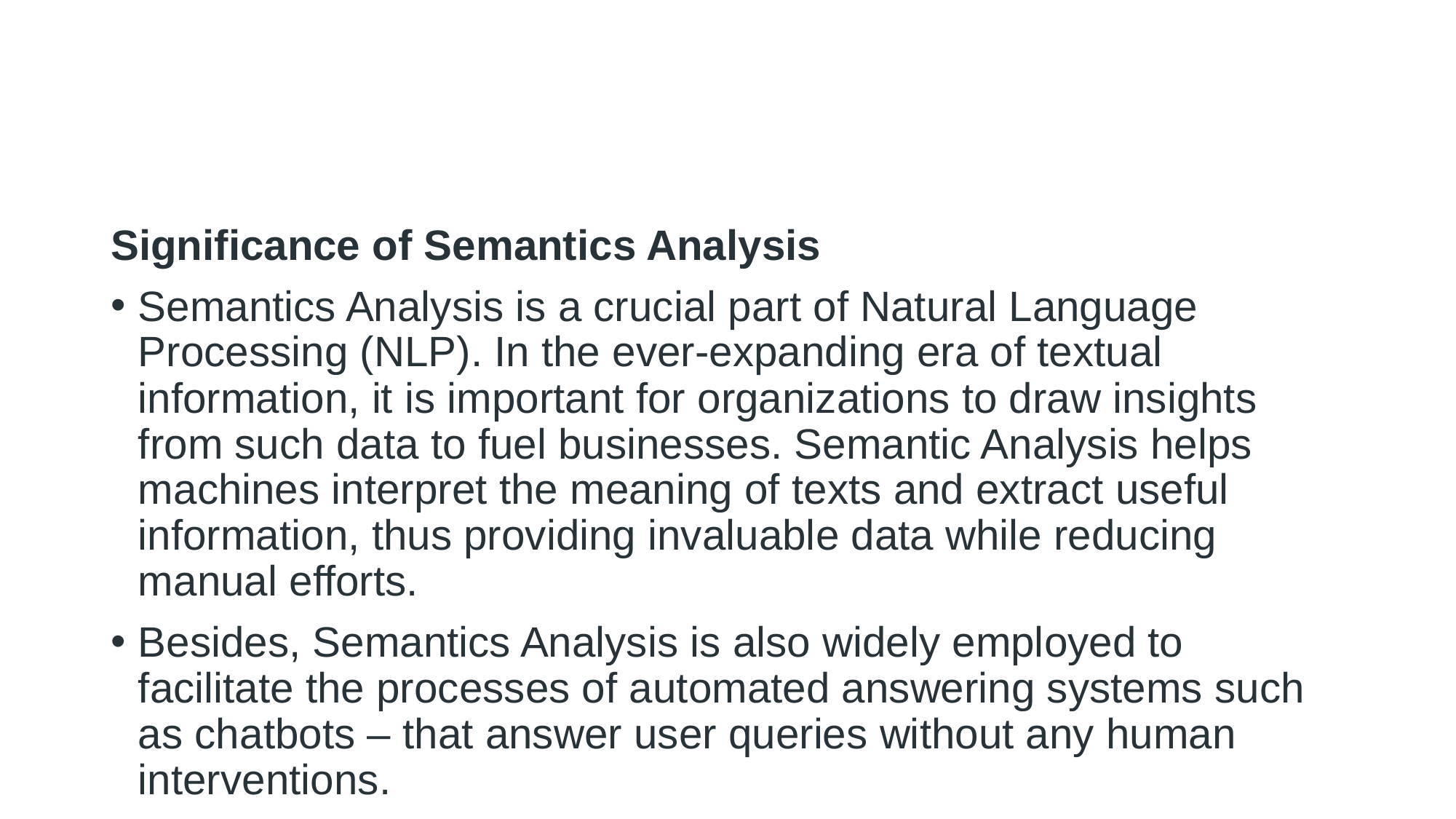

#
Significance of Semantics Analysis
Semantics Analysis is a crucial part of Natural Language Processing (NLP). In the ever-expanding era of textual information, it is important for organizations to draw insights from such data to fuel businesses. Semantic Analysis helps machines interpret the meaning of texts and extract useful information, thus providing invaluable data while reducing manual efforts.
Besides, Semantics Analysis is also widely employed to facilitate the processes of automated answering systems such as chatbots – that answer user queries without any human interventions.